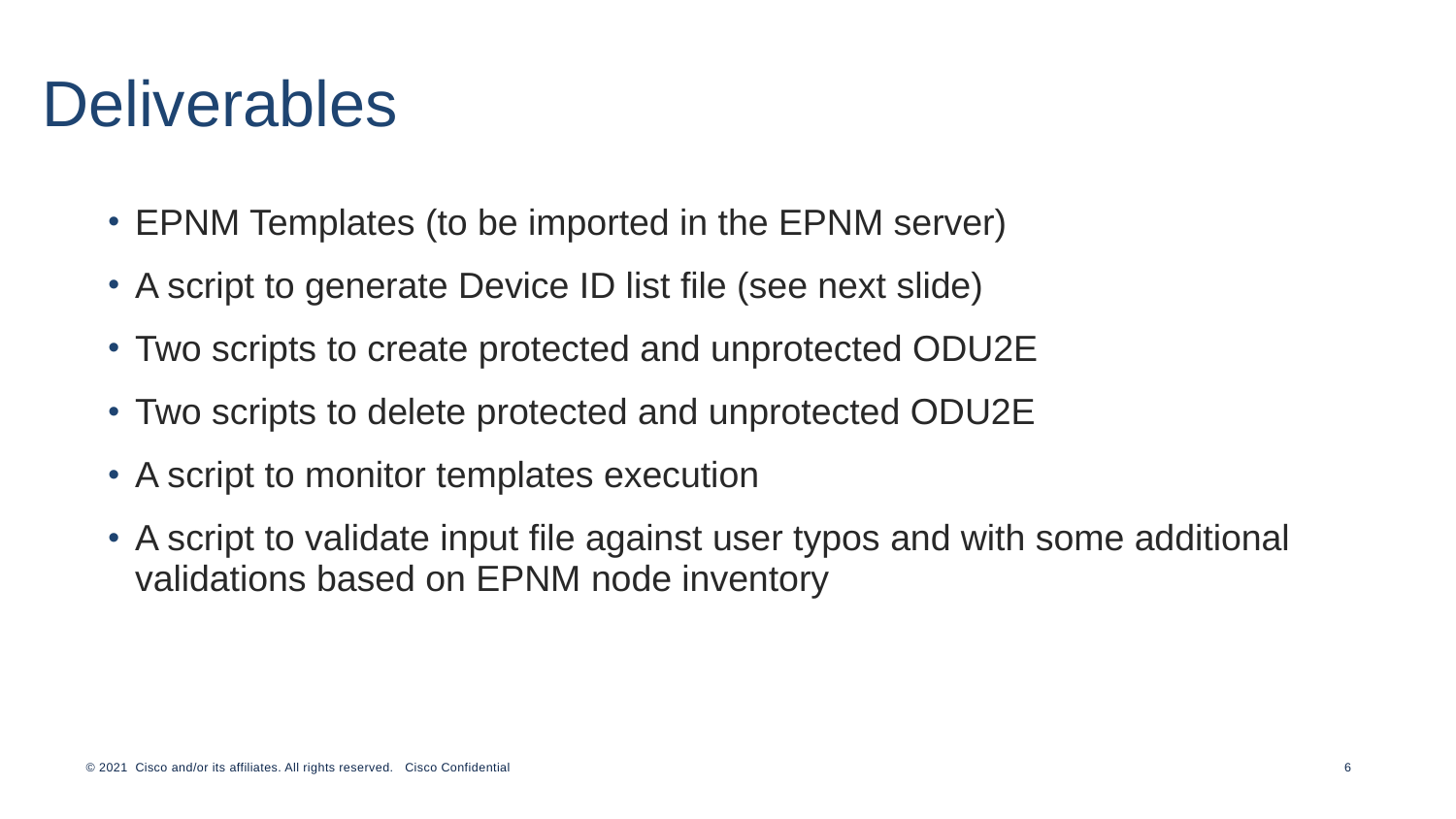

Deliverables
EPNM Templates (to be imported in the EPNM server)
A script to generate Device ID list file (see next slide)
Two scripts to create protected and unprotected ODU2E
Two scripts to delete protected and unprotected ODU2E
A script to monitor templates execution
A script to validate input file against user typos and with some additional validations based on EPNM node inventory